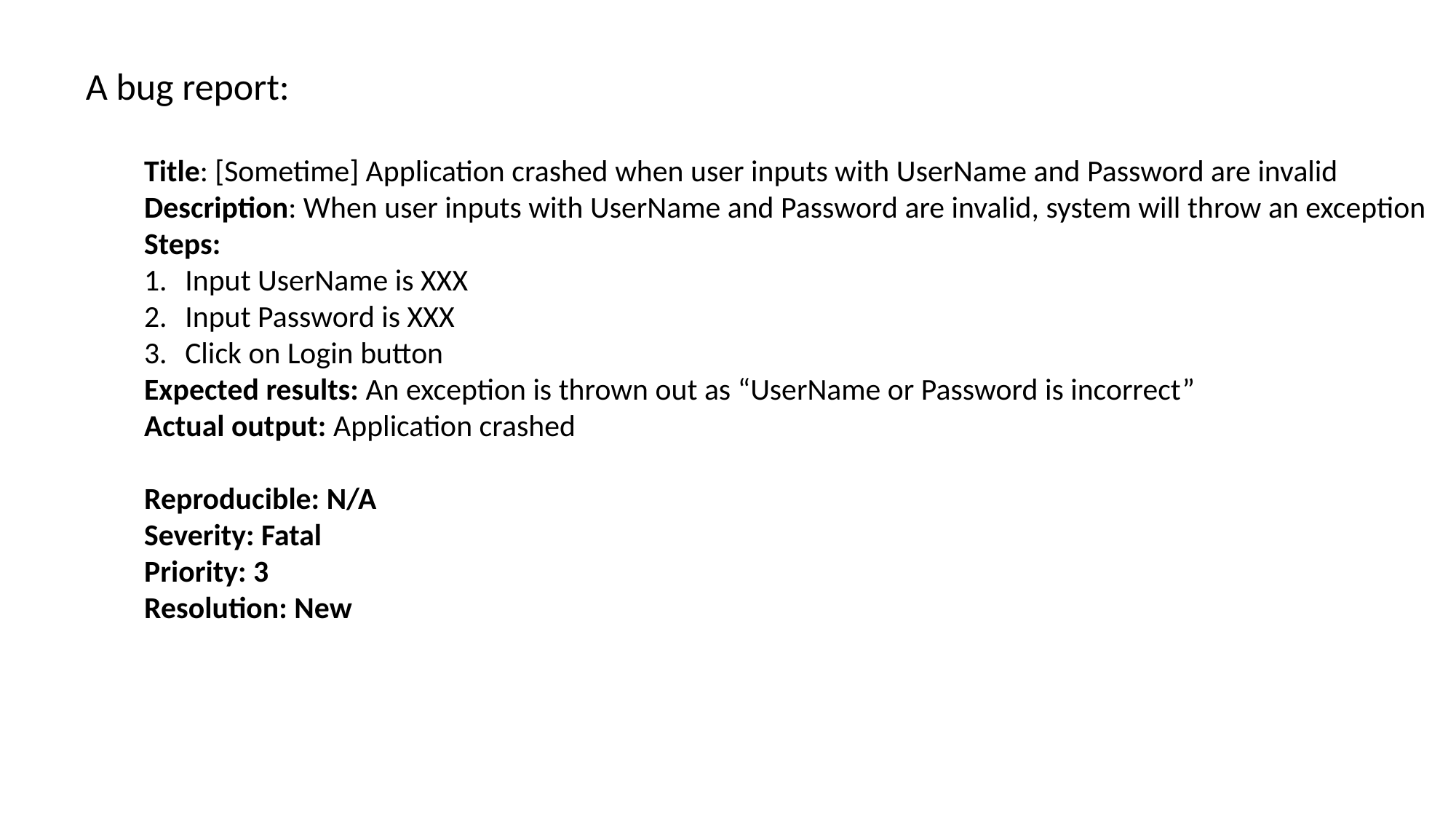

A bug report:
Title: [Sometime] Application crashed when user inputs with UserName and Password are invalid
Description: When user inputs with UserName and Password are invalid, system will throw an exception
Steps:
Input UserName is XXX
Input Password is XXX
Click on Login button
Expected results: An exception is thrown out as “UserName or Password is incorrect”
Actual output: Application crashed

Reproducible: N/A
Severity: Fatal
Priority: 3
Resolution: New